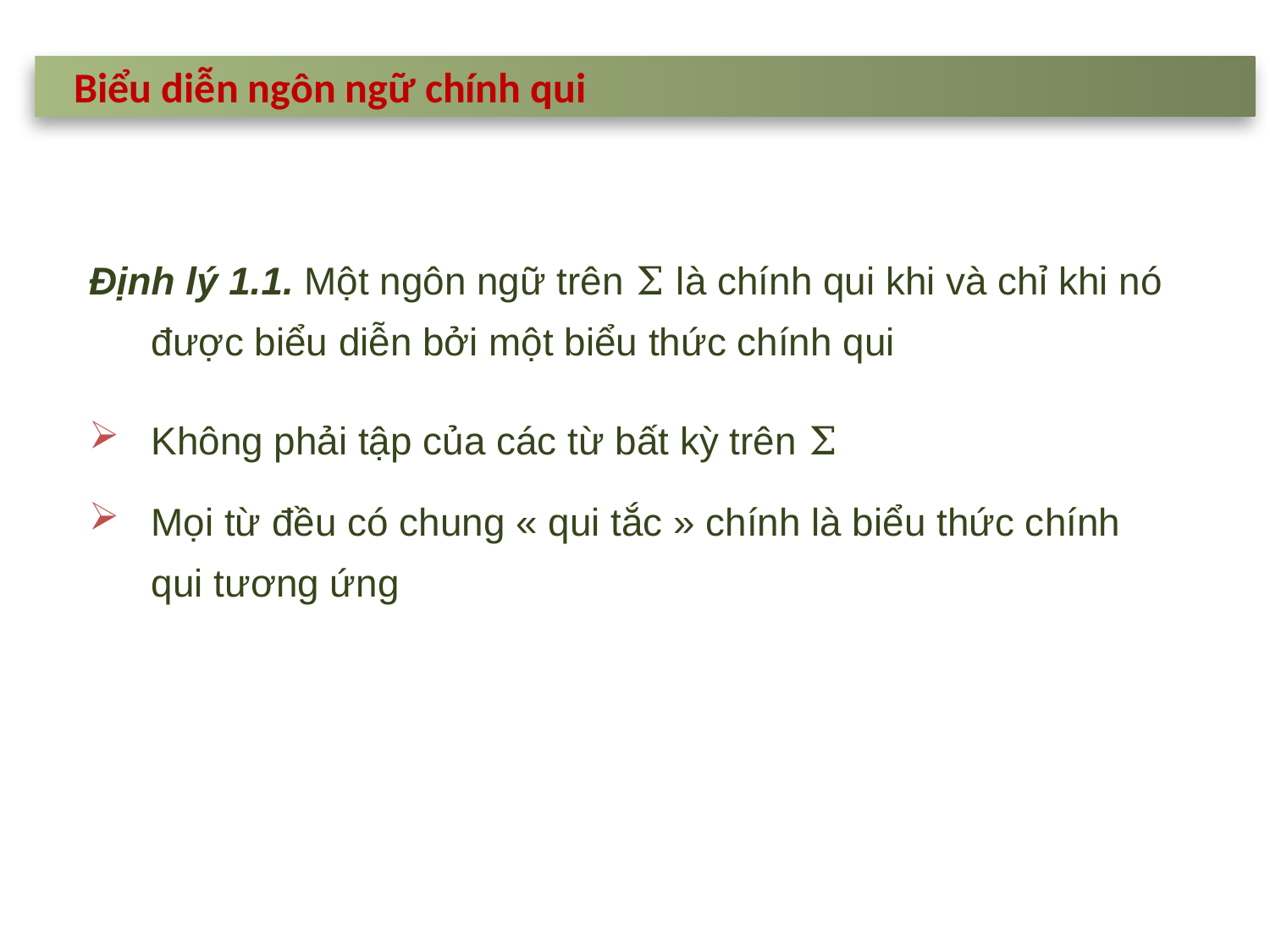

Biểu diễn ngôn ngữ chính qui
Định lý 1.1. Một ngôn ngữ trên Σ là chính qui khi và chỉ khi nó được biểu diễn bởi một biểu thức chính qui
Không phải tập của các từ bất kỳ trên Σ
Mọi từ đều có chung « qui tắc » chính là biểu thức chính qui tương ứng